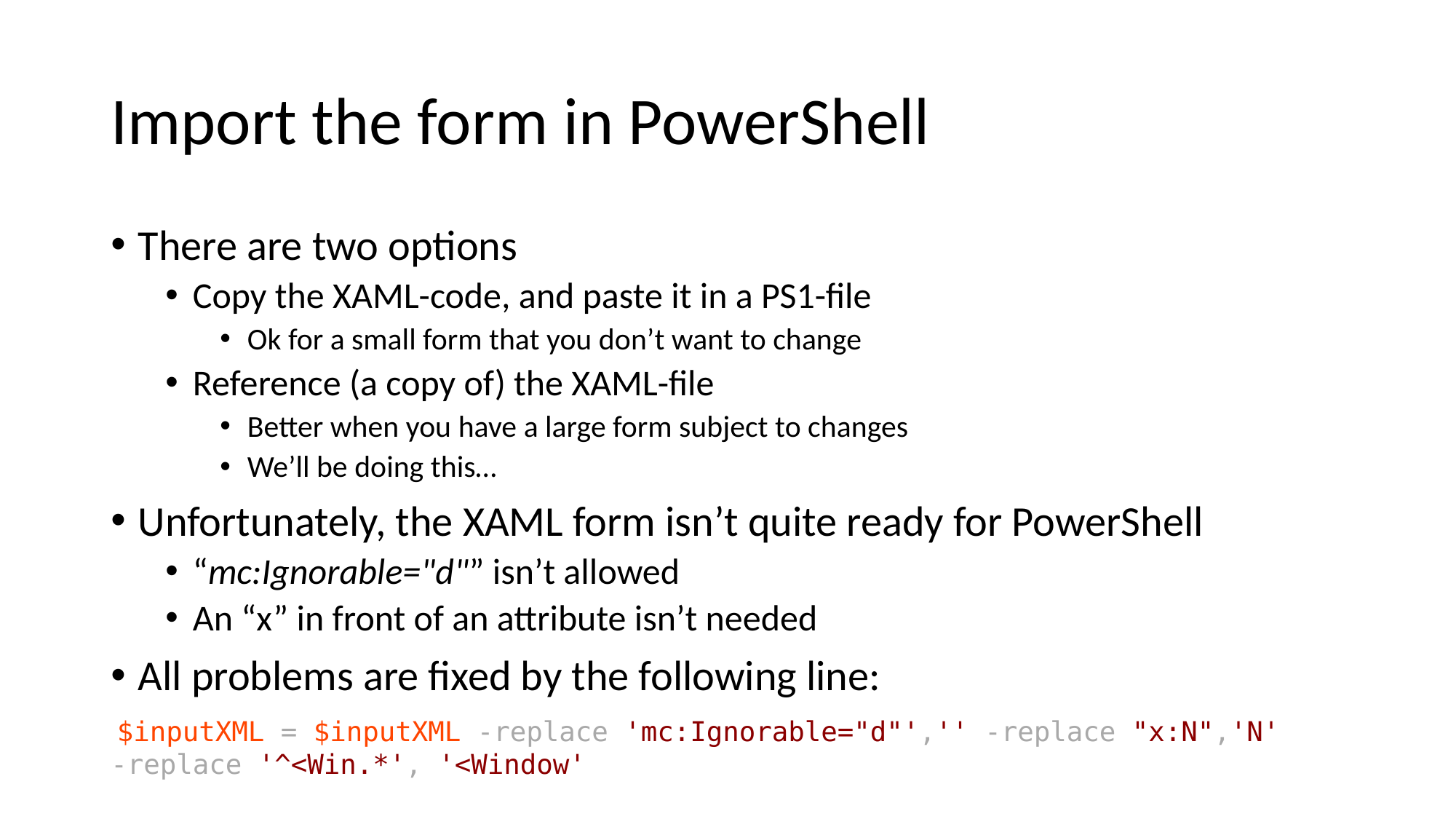

# Import the form in PowerShell
There are two options
Copy the XAML-code, and paste it in a PS1-file
Ok for a small form that you don’t want to change
Reference (a copy of) the XAML-file
Better when you have a large form subject to changes
We’ll be doing this…
Unfortunately, the XAML form isn’t quite ready for PowerShell
“mc:Ignorable="d"” isn’t allowed
An “x” in front of an attribute isn’t needed
All problems are fixed by the following line:

 $inputXML = $inputXML -replace 'mc:Ignorable="d"','' -replace "x:N",'N'  -replace '^<Win.*', '<Window'